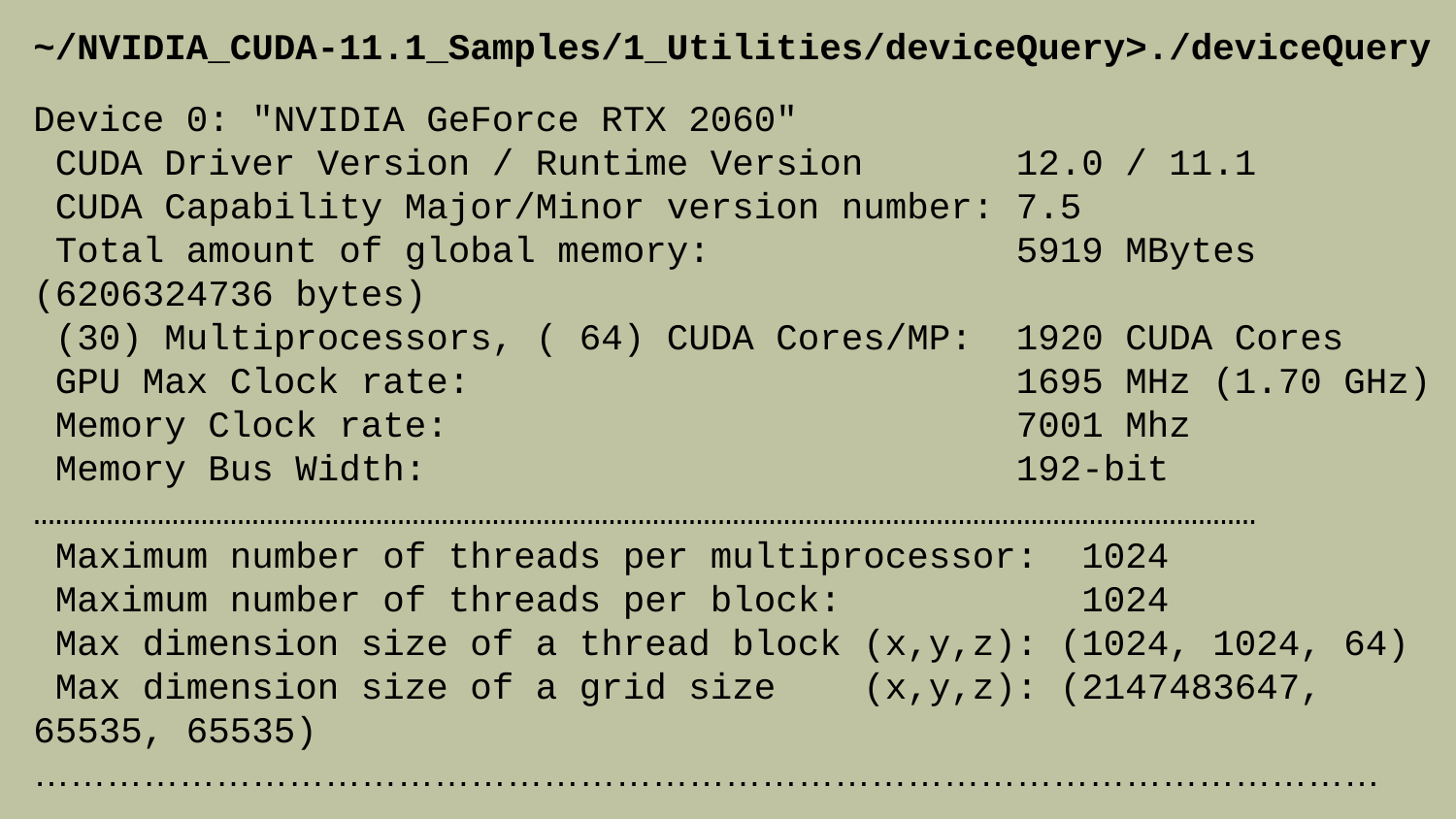

~/NVIDIA_CUDA-11.1_Samples/1_Utilities/deviceQuery>./deviceQuery
Device 0: "NVIDIA GeForce RTX 2060"
 CUDA Driver Version / Runtime Version       12.0 / 11.1
 CUDA Capability Major/Minor version number: 7.5
 Total amount of global memory:              5919 MBytes (6206324736 bytes)
 (30) Multiprocessors, ( 64) CUDA Cores/MP:  1920 CUDA Cores
 GPU Max Clock rate:                         1695 MHz (1.70 GHz)
 Memory Clock rate:                          7001 Mhz
 Memory Bus Width:                           192-bit
……………………………………………………………………………………………………………………………………………………
 Maximum number of threads per multiprocessor:  1024
 Maximum number of threads per block:           1024
 Max dimension size of a thread block (x,y,z): (1024, 1024, 64)
 Max dimension size of a grid size    (x,y,z): (2147483647, 65535, 65535)
…………………………………………………………………………………………………